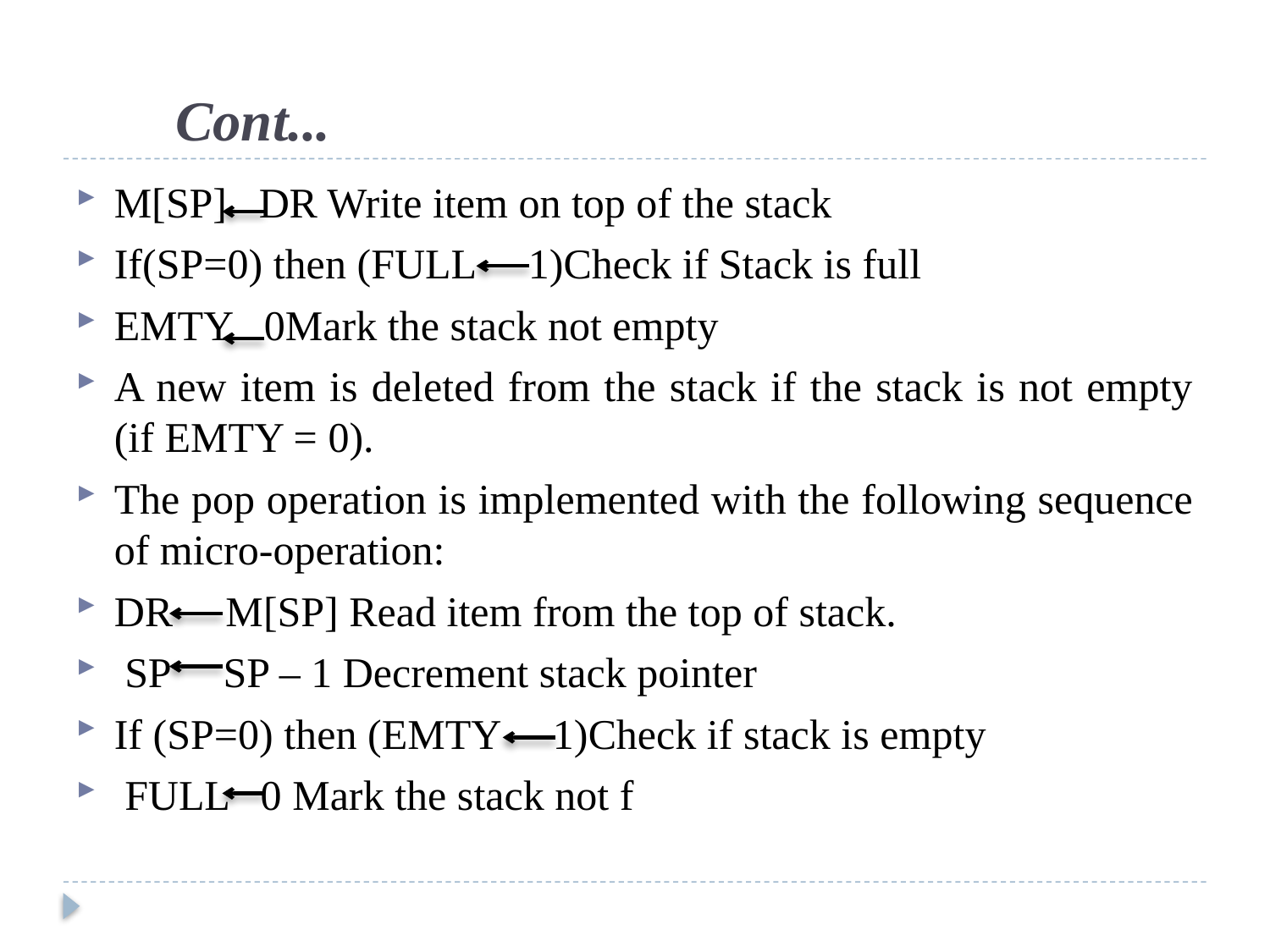

# Cont...
M[SP]   DR Write item on top of the stack
If(SP=0) then (FULL     1)Check if Stack is full
EMTY   0Mark the stack not empty
A new item is deleted from the stack if the stack is not empty (if EMTY = 0).
The pop operation is implemented with the following sequence of micro-operation:
DR     M[SP] Read item from the top of stack.
 SP     SP – 1 Decrement stack pointer
If (SP=0) then (EMTY     1)Check if stack is empty
 FULL   0 Mark the stack not f